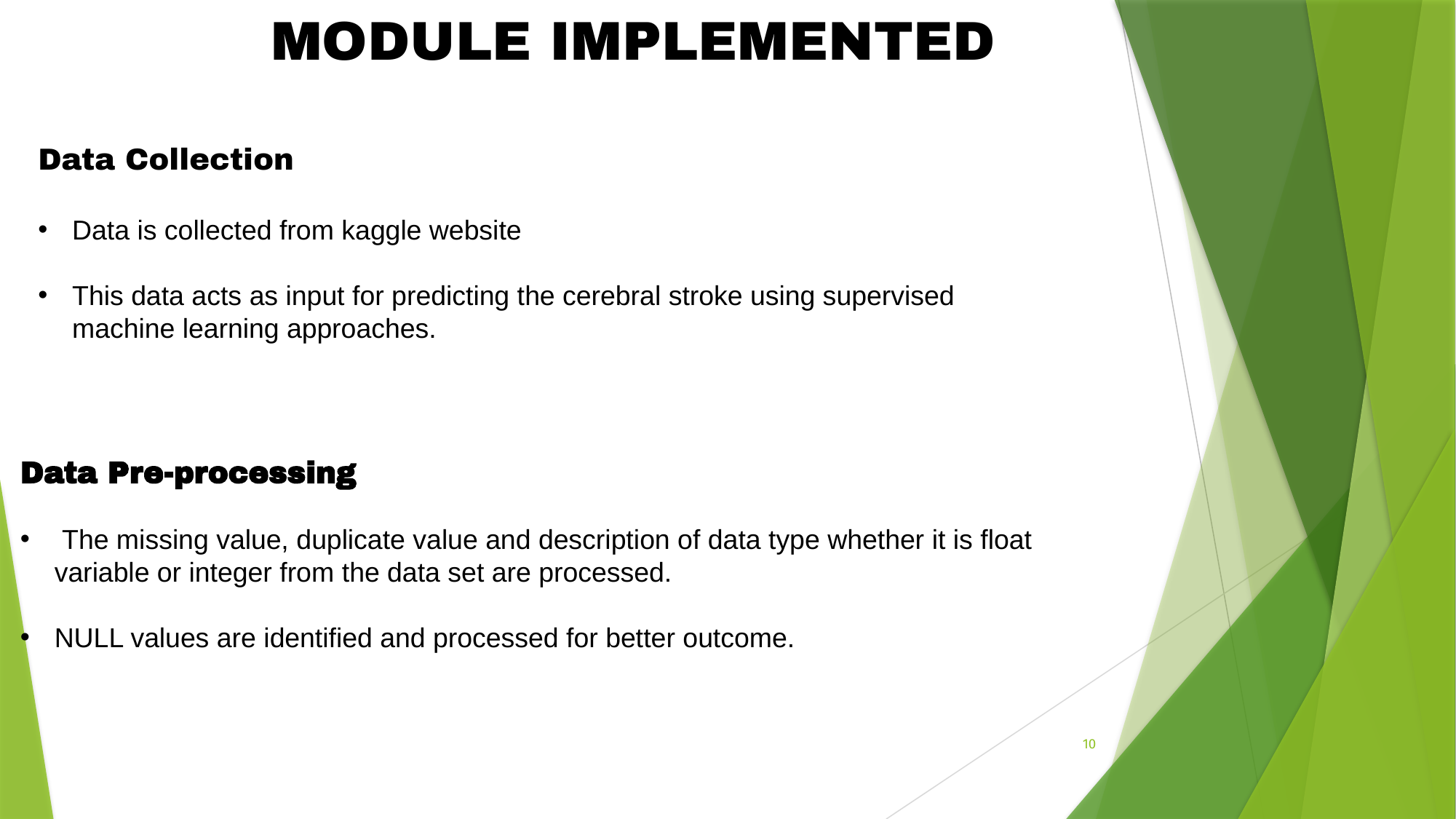

# MODULE IMPLEMENTED
Data Collection

Data is collected from kaggle website

This data acts as input for predicting the cerebral stroke using supervised machine learning approaches.

Data Pre-processing

 The missing value, duplicate value and description of data type whether it is float variable or integer from the data set are processed.

NULL values are identified and processed for better outcome.
10